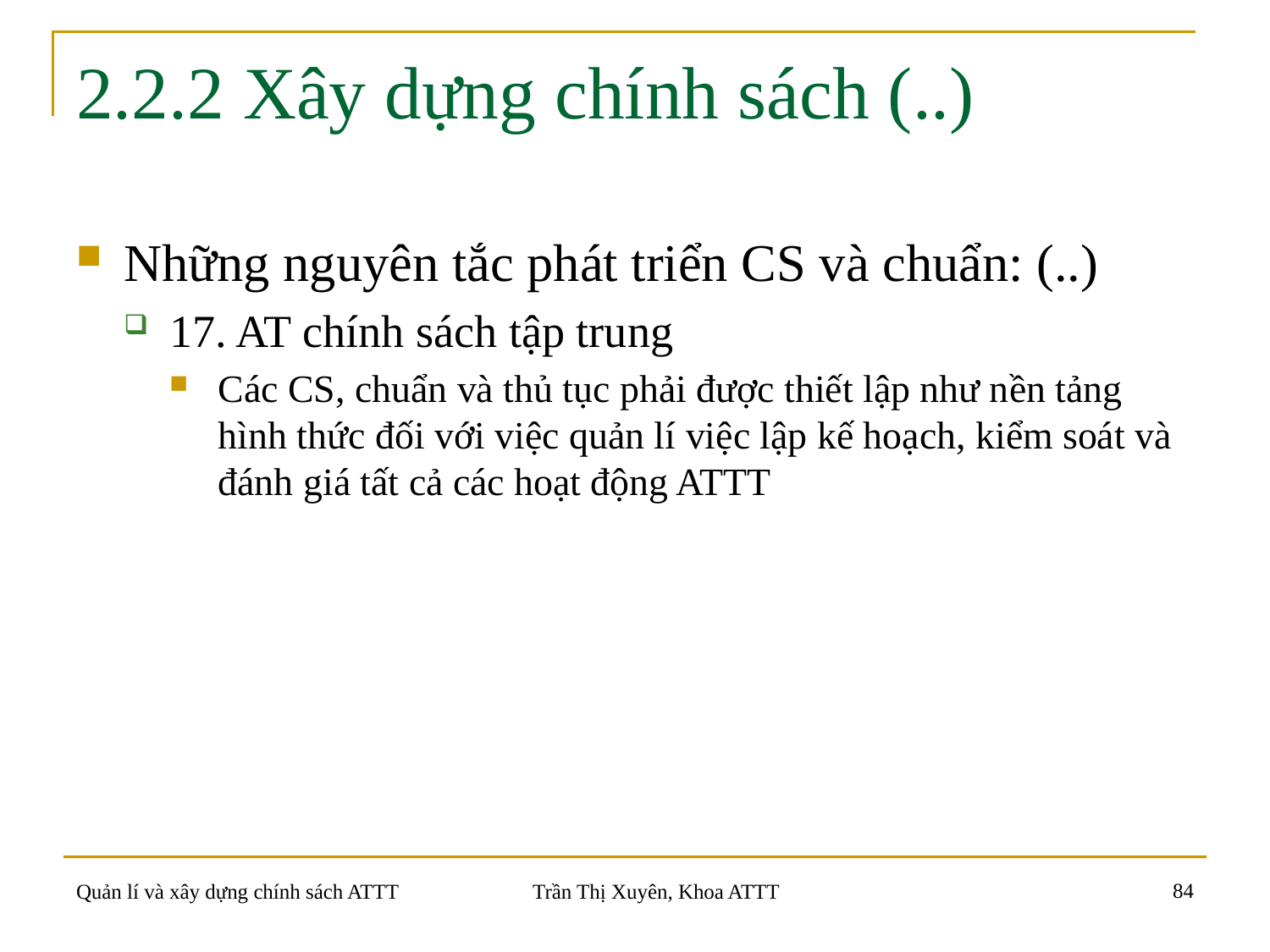

# 2.2.2 Xây dựng chính sách (..)
Những nguyên tắc phát triển CS và chuẩn: (..)
17. AT chính sách tập trung
Các CS, chuẩn và thủ tục phải được thiết lập như nền tảng hình thức đối với việc quản lí việc lập kế hoạch, kiểm soát và đánh giá tất cả các hoạt động ATTT
84
Quản lí và xây dựng chính sách ATTT
Trần Thị Xuyên, Khoa ATTT